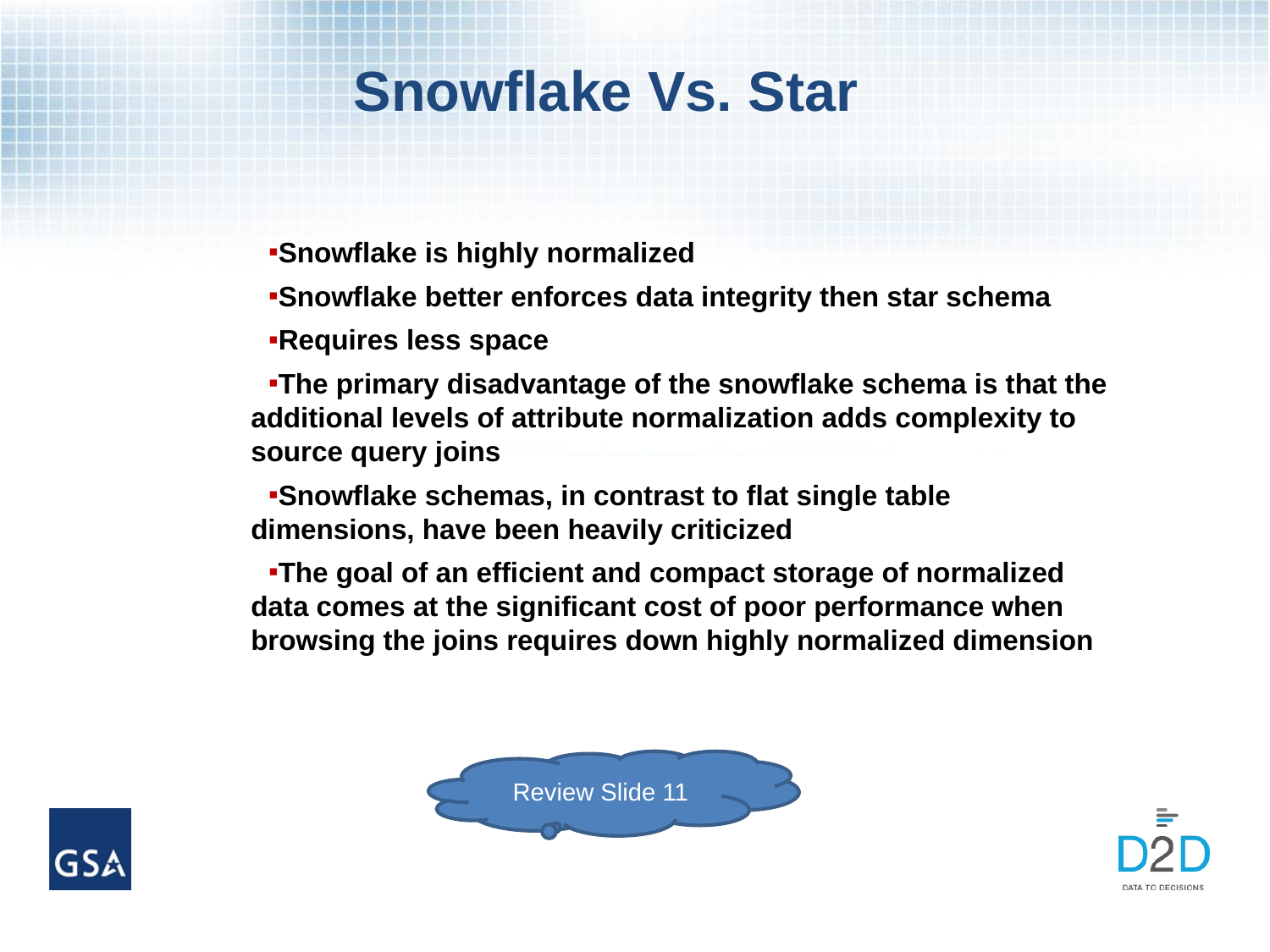

# Snowflake Vs. Star
Snowflake is highly normalized
Snowflake better enforces data integrity then star schema
Requires less space
The primary disadvantage of the snowflake schema is that the additional levels of attribute normalization adds complexity to source query joins
Snowflake schemas, in contrast to flat single table dimensions, have been heavily criticized
The goal of an efficient and compact storage of normalized data comes at the significant cost of poor performance when browsing the joins requires down highly normalized dimension
Review Slide 11